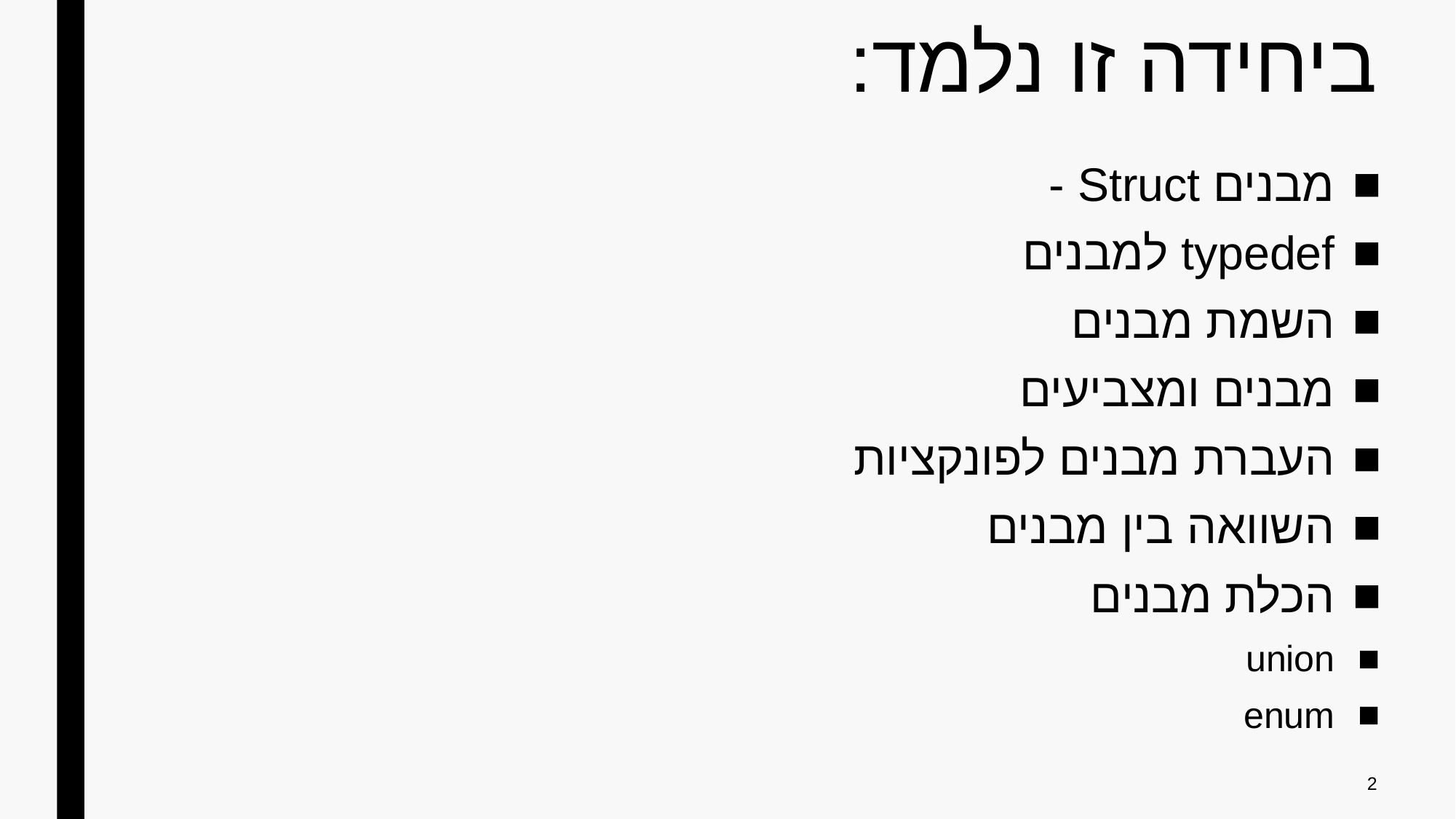

# ביחידה זו נלמד:
מבנים Struct -
typedef למבנים
השמת מבנים
מבנים ומצביעים
העברת מבנים לפונקציות
השוואה בין מבנים
הכלת מבנים
union
enum

2